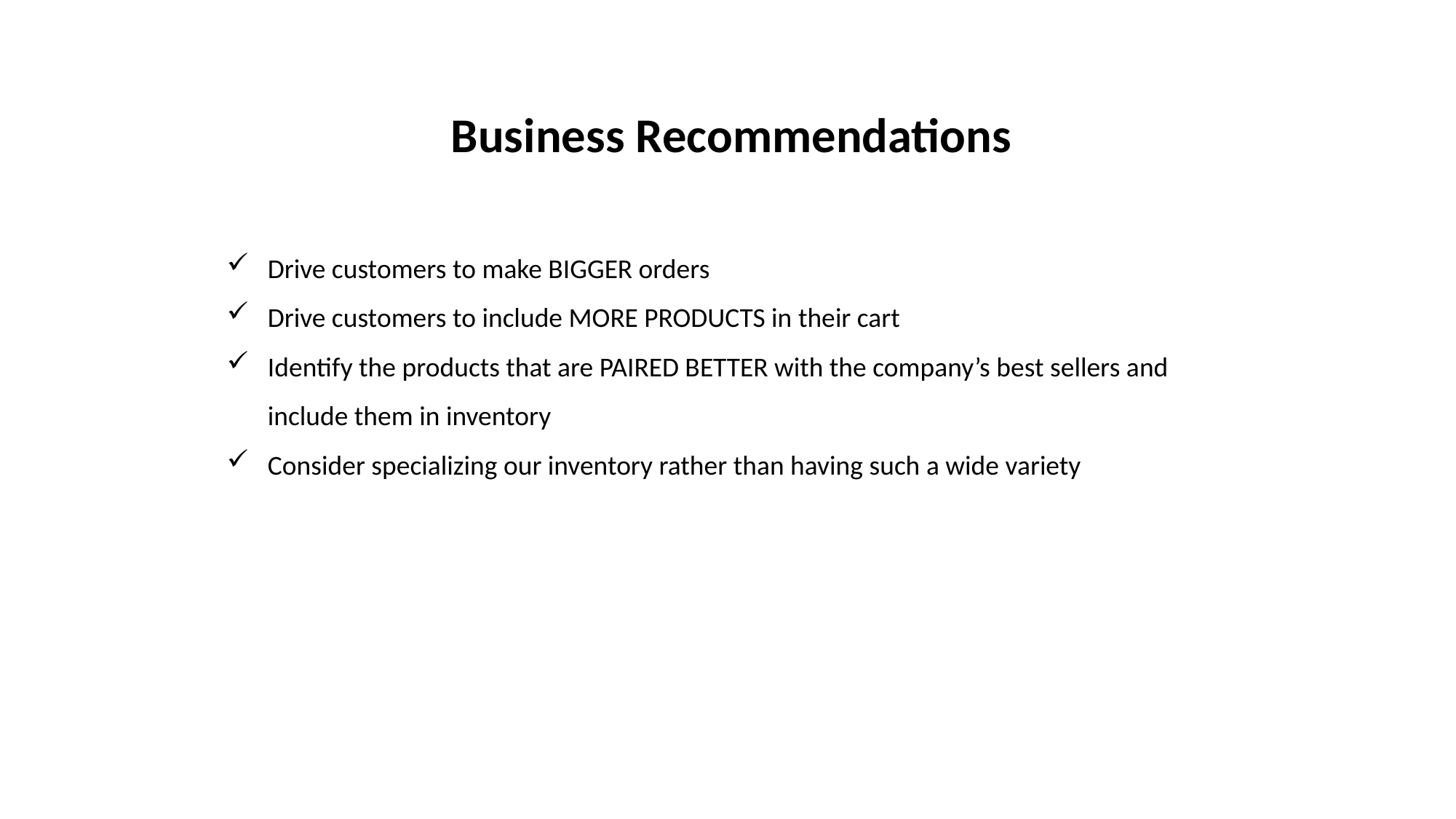

Business Recommendations
Drive customers to make BIGGER orders
Drive customers to include MORE PRODUCTS in their cart
Identify the products that are PAIRED BETTER with the company’s best sellers and include them in inventory
Consider specializing our inventory rather than having such a wide variety